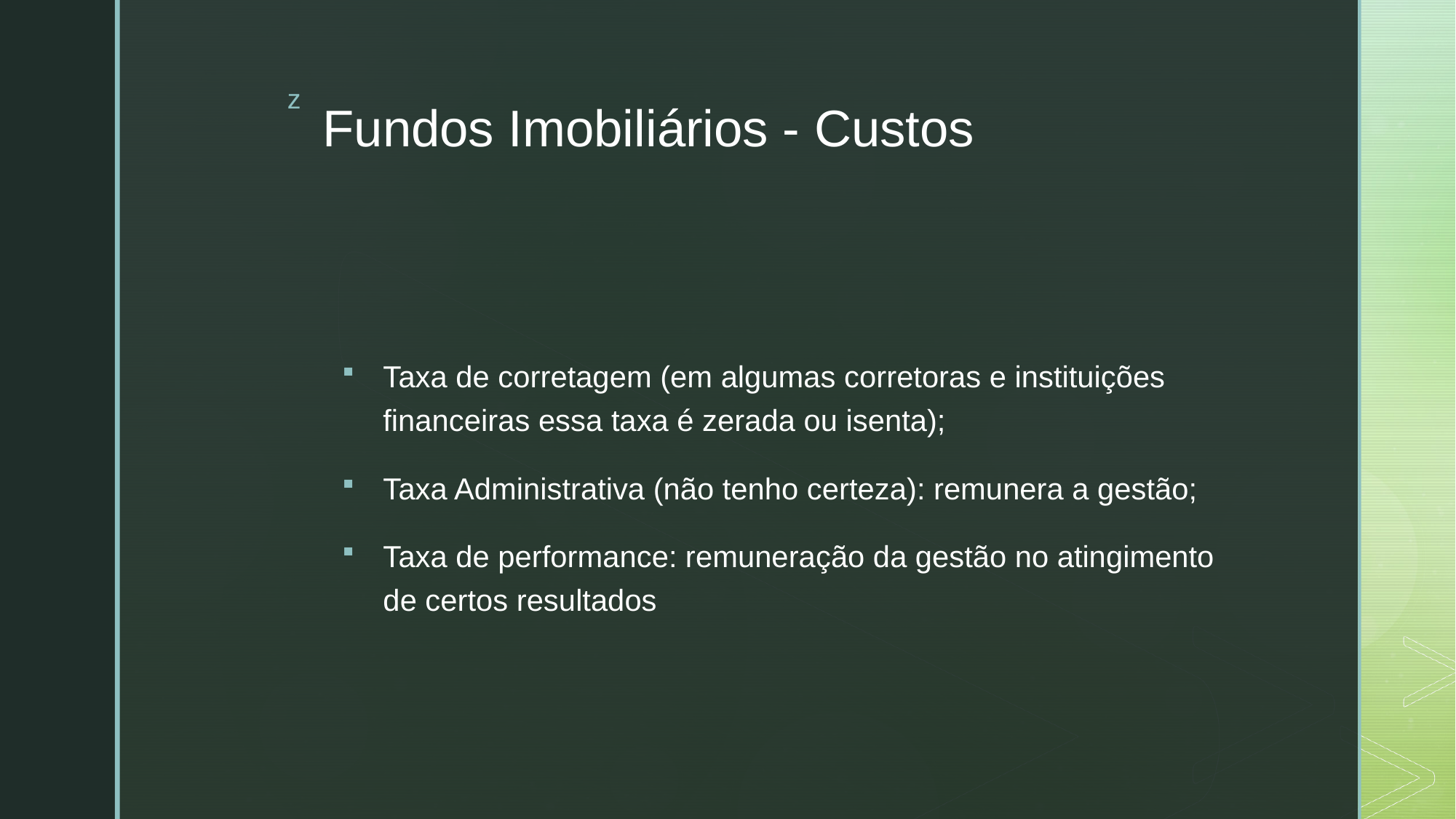

# Fundos Imobiliários - Custos
Taxa de corretagem (em algumas corretoras e instituições financeiras essa taxa é zerada ou isenta);
Taxa Administrativa (não tenho certeza): remunera a gestão;
Taxa de performance: remuneração da gestão no atingimento de certos resultados